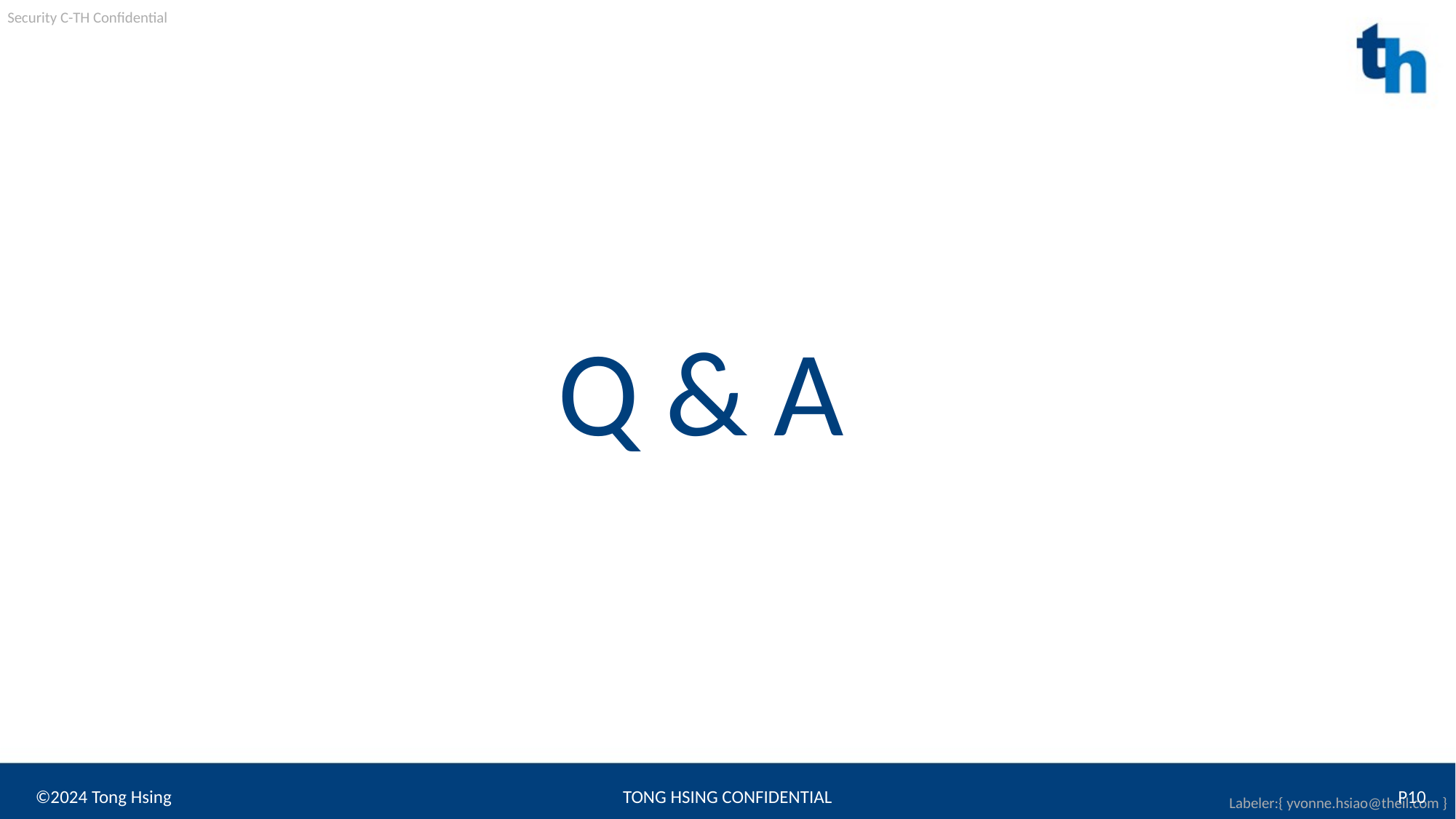

©2024 Tong Hsing
TONG HSING CONFIDENTIAL
P10